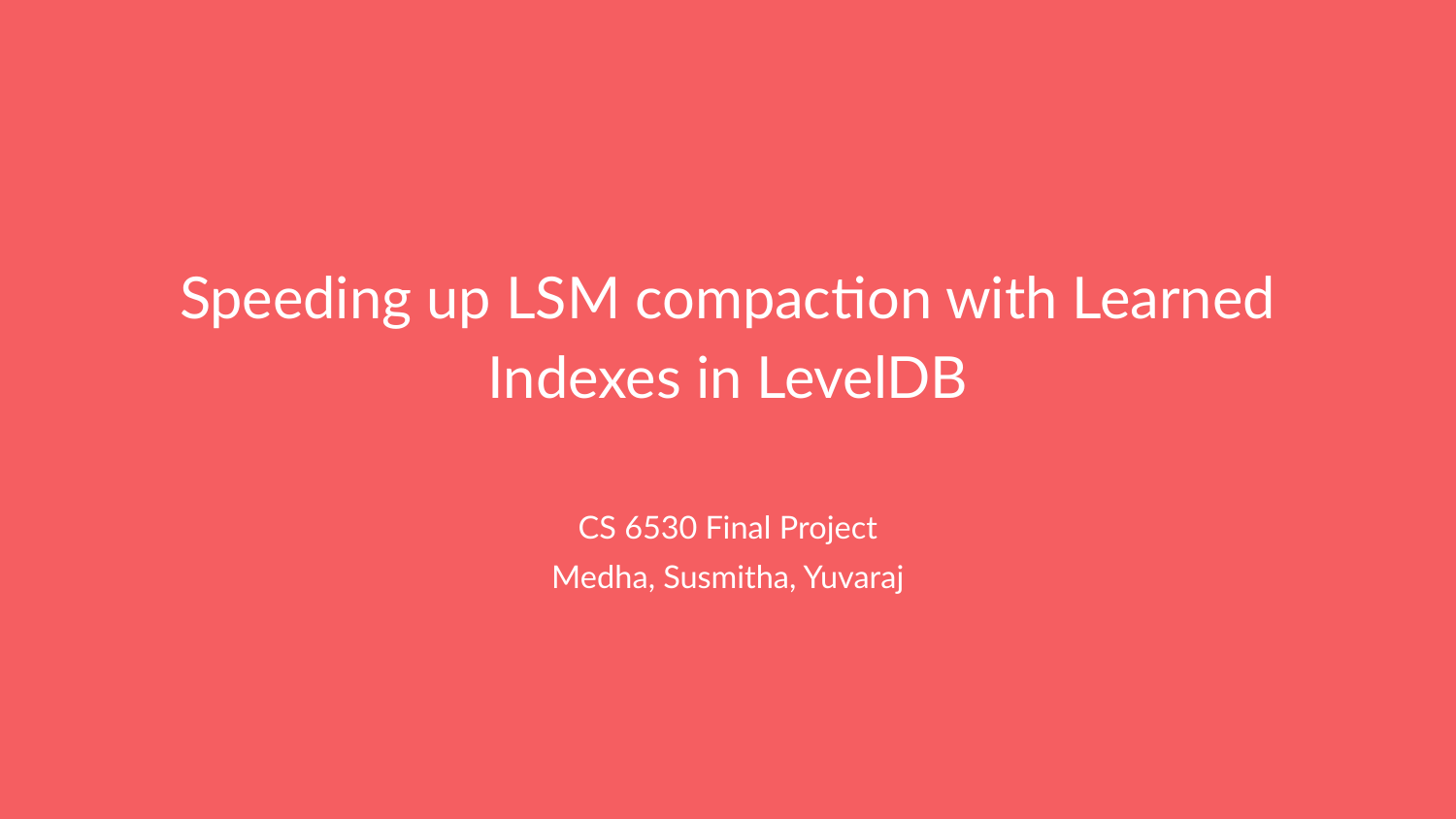

# Speeding up LSM compaction with Learned Indexes in LevelDB

CS 6530 Final Project
Medha, Susmitha, Yuvaraj